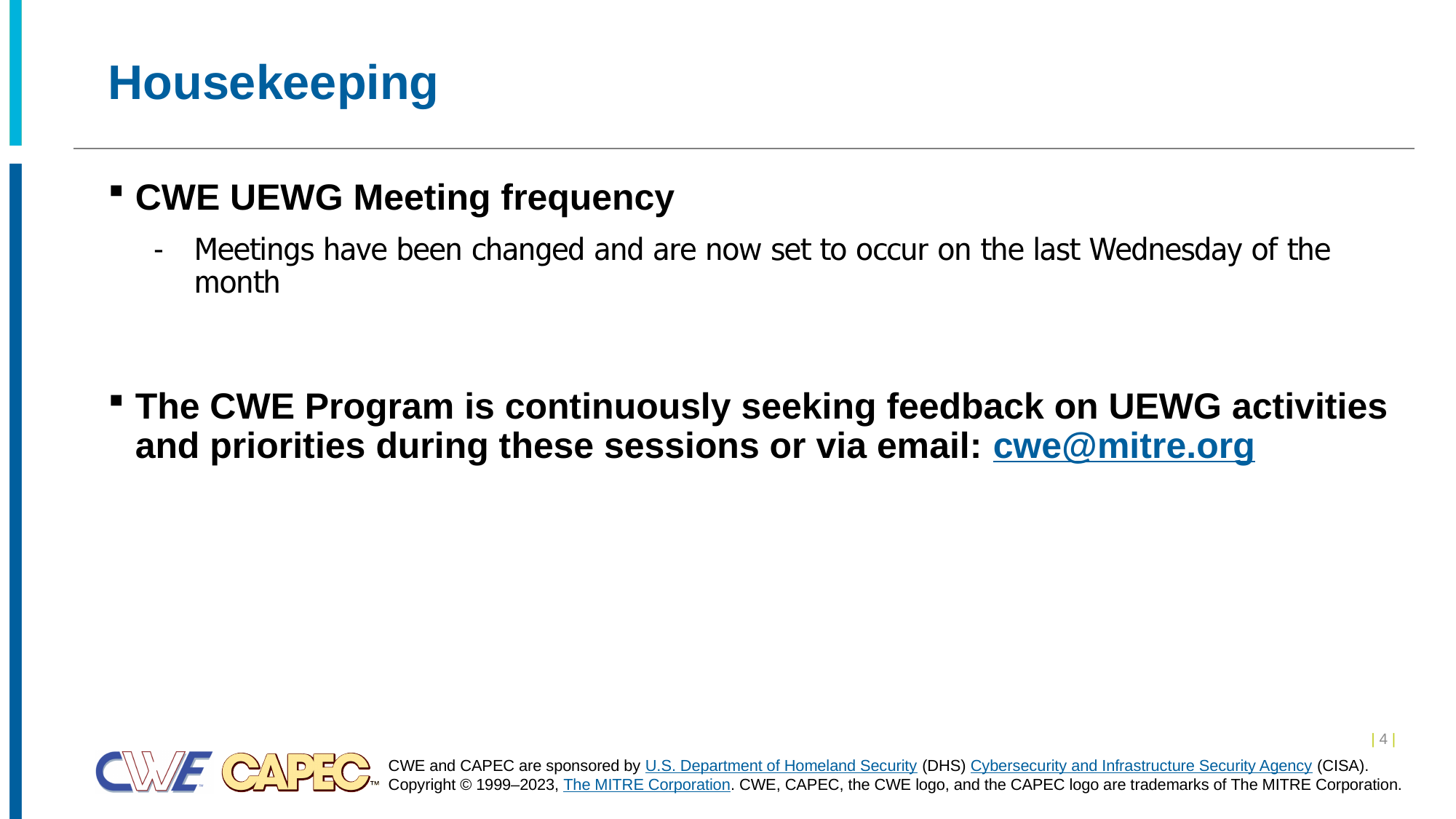

# Housekeeping
CWE UEWG Meeting frequency
Meetings have been changed and are now set to occur on the last Wednesday of the month

The CWE Program is continuously seeking feedback on UEWG activities and priorities during these sessions or via email: cwe@mitre.org
| 4 |